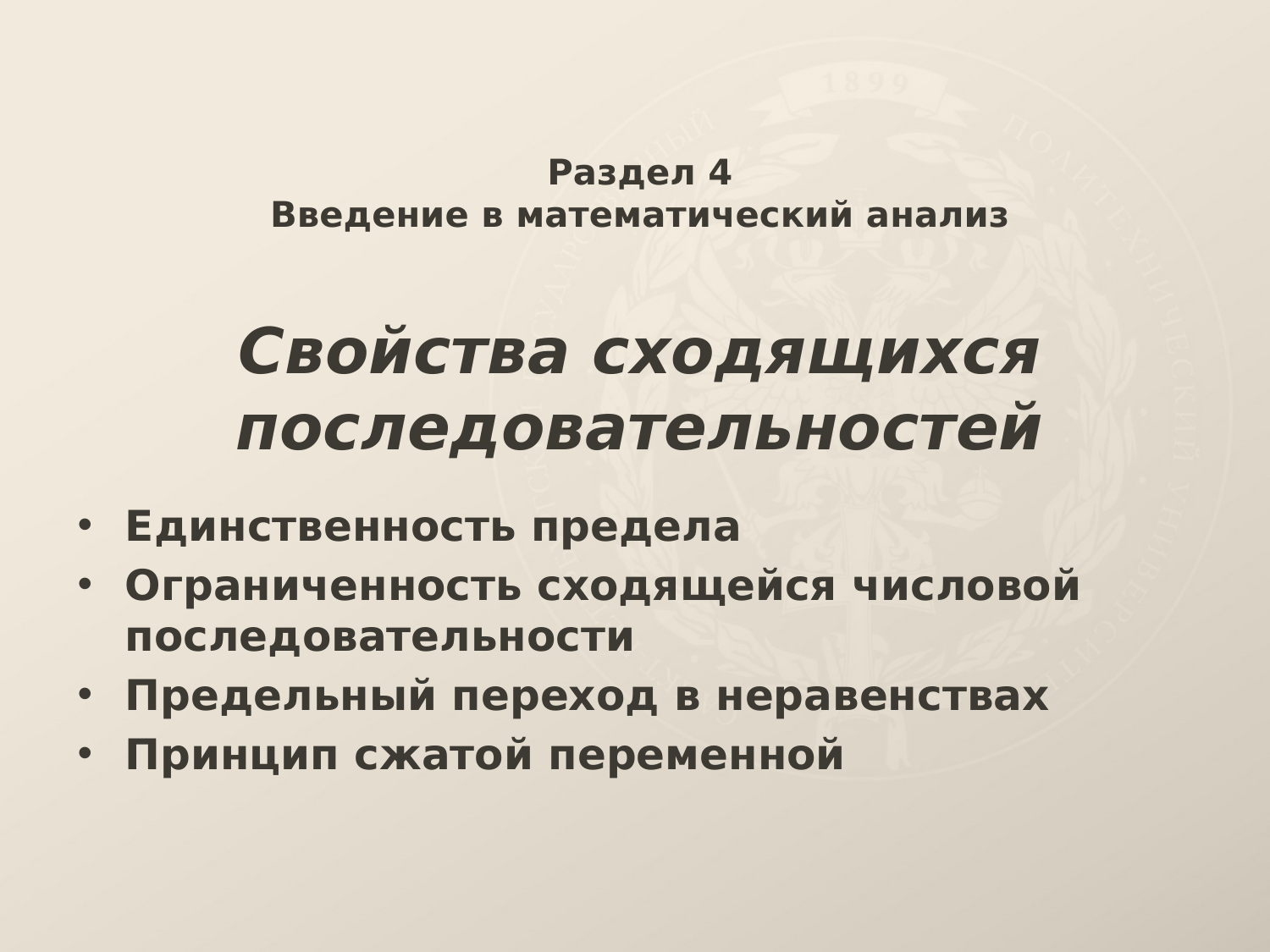

# Раздел 4 Введение в математический анализ Свойства сходящихся последовательностей
Единственность предела
Ограниченность сходящейся числовой последовательности
Предельный переход в неравенствах
Принцип сжатой переменной